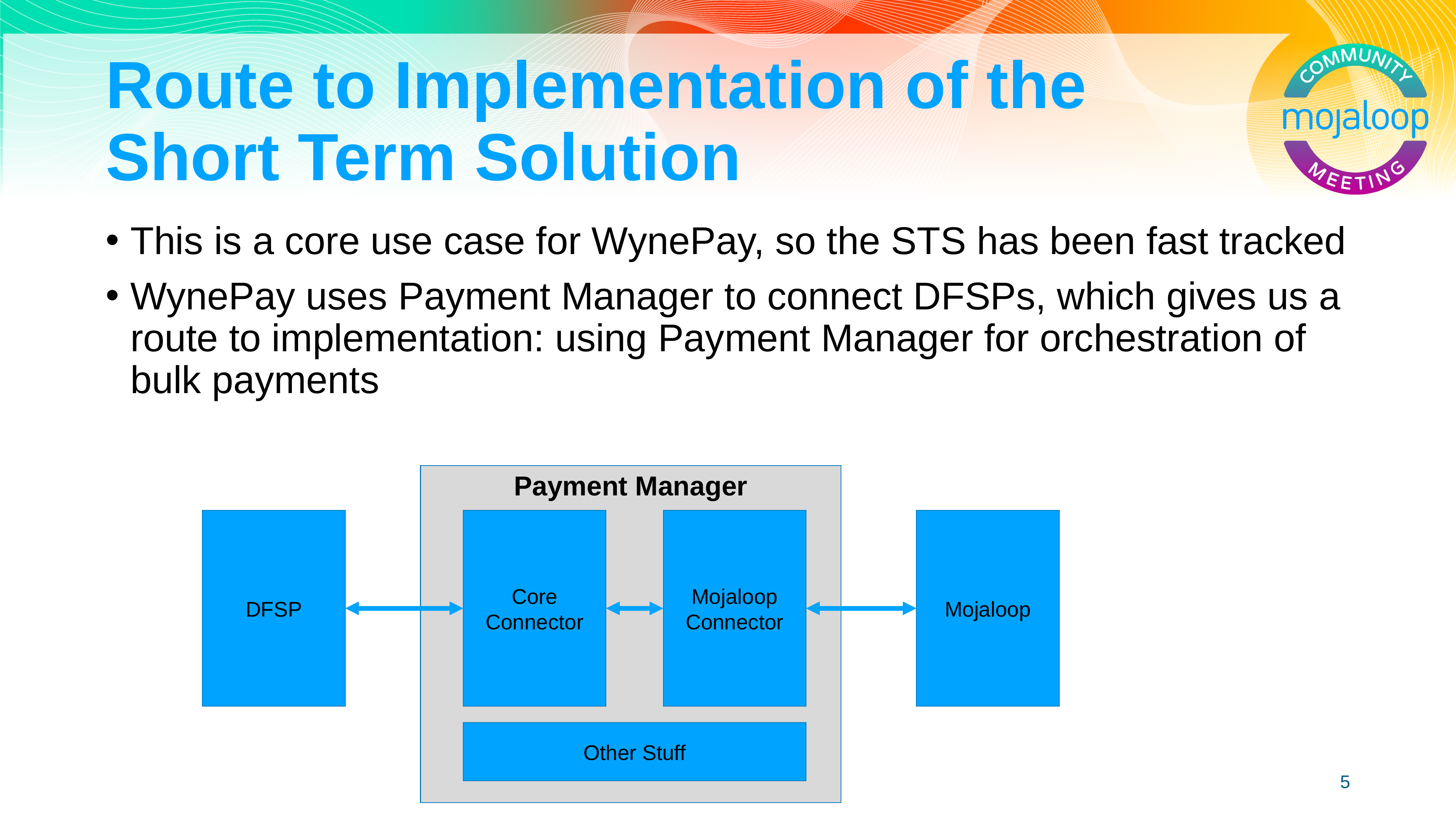

# Route to Implementation of the Short Term Solution
This is a core use case for WynePay, so the STS has been fast tracked
WynePay uses Payment Manager to connect DFSPs, which gives us a route to implementation: using Payment Manager for orchestration of bulk payments
Payment Manager
DFSP
Core Connector
Mojaloop Connector
Mojaloop
Other Stuff
5